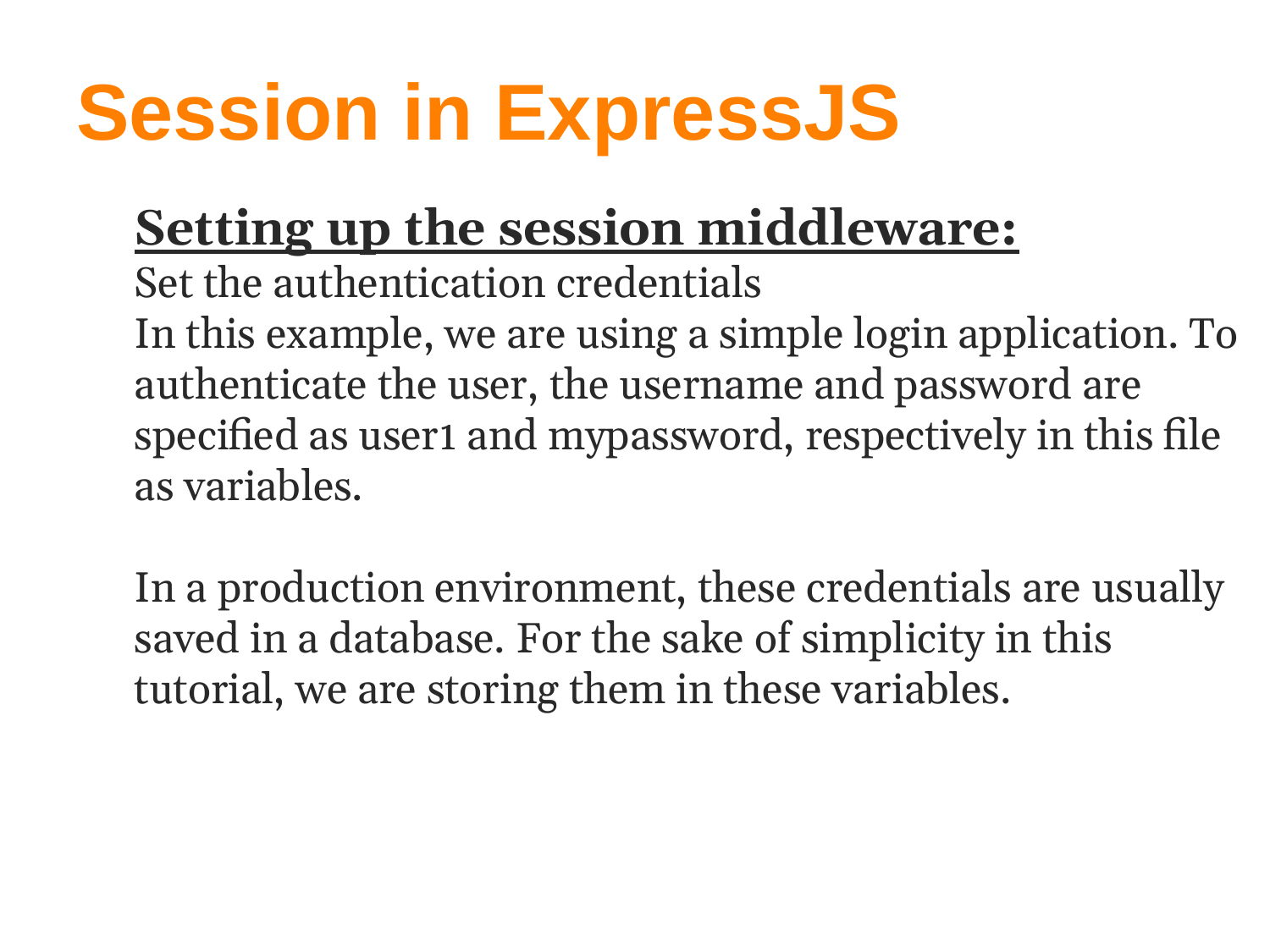

# Session in ExpressJS
Setting up the session middleware:
Set the authentication credentials
In this example, we are using a simple login application. To authenticate the user, the username and password are specified as user1 and mypassword, respectively in this file as variables.

In a production environment, these credentials are usually saved in a database. For the sake of simplicity in this tutorial, we are storing them in these variables.